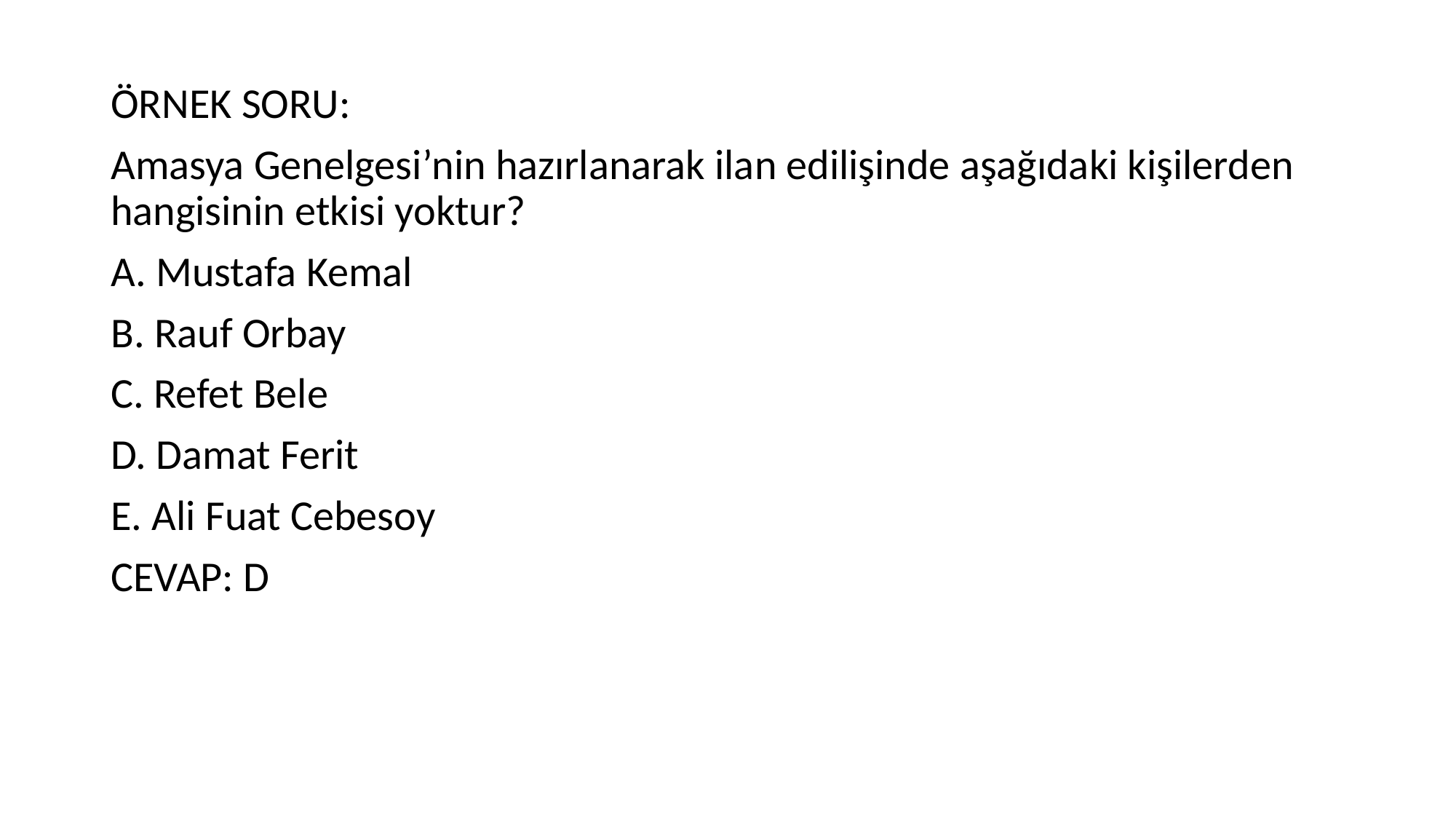

#
ÖRNEK SORU:
Amasya Genelgesi’nin hazırlanarak ilan edilişinde aşağıdaki kişilerden hangisinin etkisi yoktur?
A. Mustafa Kemal
B. Rauf Orbay
C. Refet Bele
D. Damat Ferit
E. Ali Fuat Cebesoy
CEVAP: D